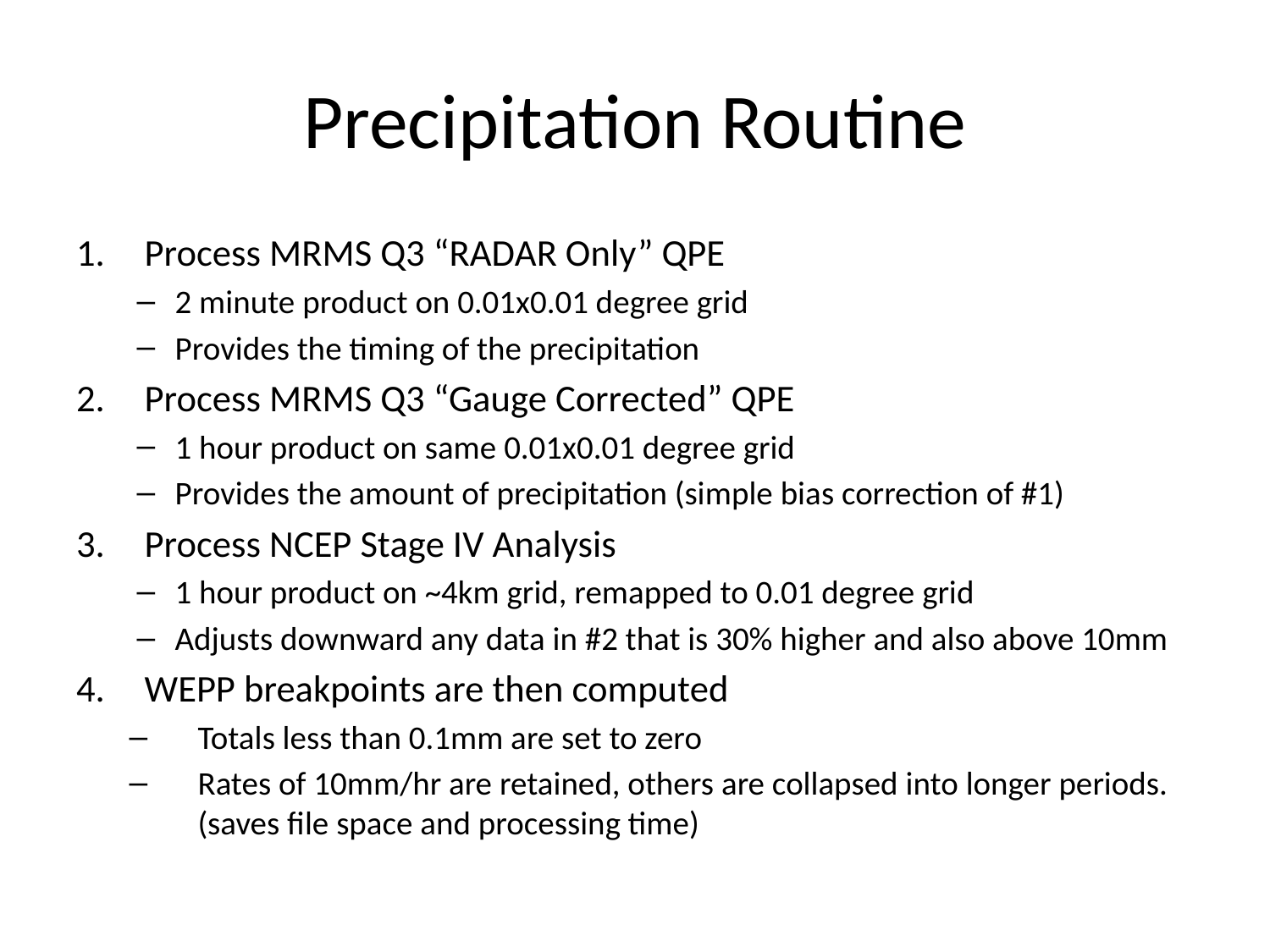

# Precipitation Routine
Process MRMS Q3 “RADAR Only” QPE
2 minute product on 0.01x0.01 degree grid
Provides the timing of the precipitation
Process MRMS Q3 “Gauge Corrected” QPE
1 hour product on same 0.01x0.01 degree grid
Provides the amount of precipitation (simple bias correction of #1)
Process NCEP Stage IV Analysis
1 hour product on ~4km grid, remapped to 0.01 degree grid
Adjusts downward any data in #2 that is 30% higher and also above 10mm
WEPP breakpoints are then computed
Totals less than 0.1mm are set to zero
Rates of 10mm/hr are retained, others are collapsed into longer periods. (saves file space and processing time)